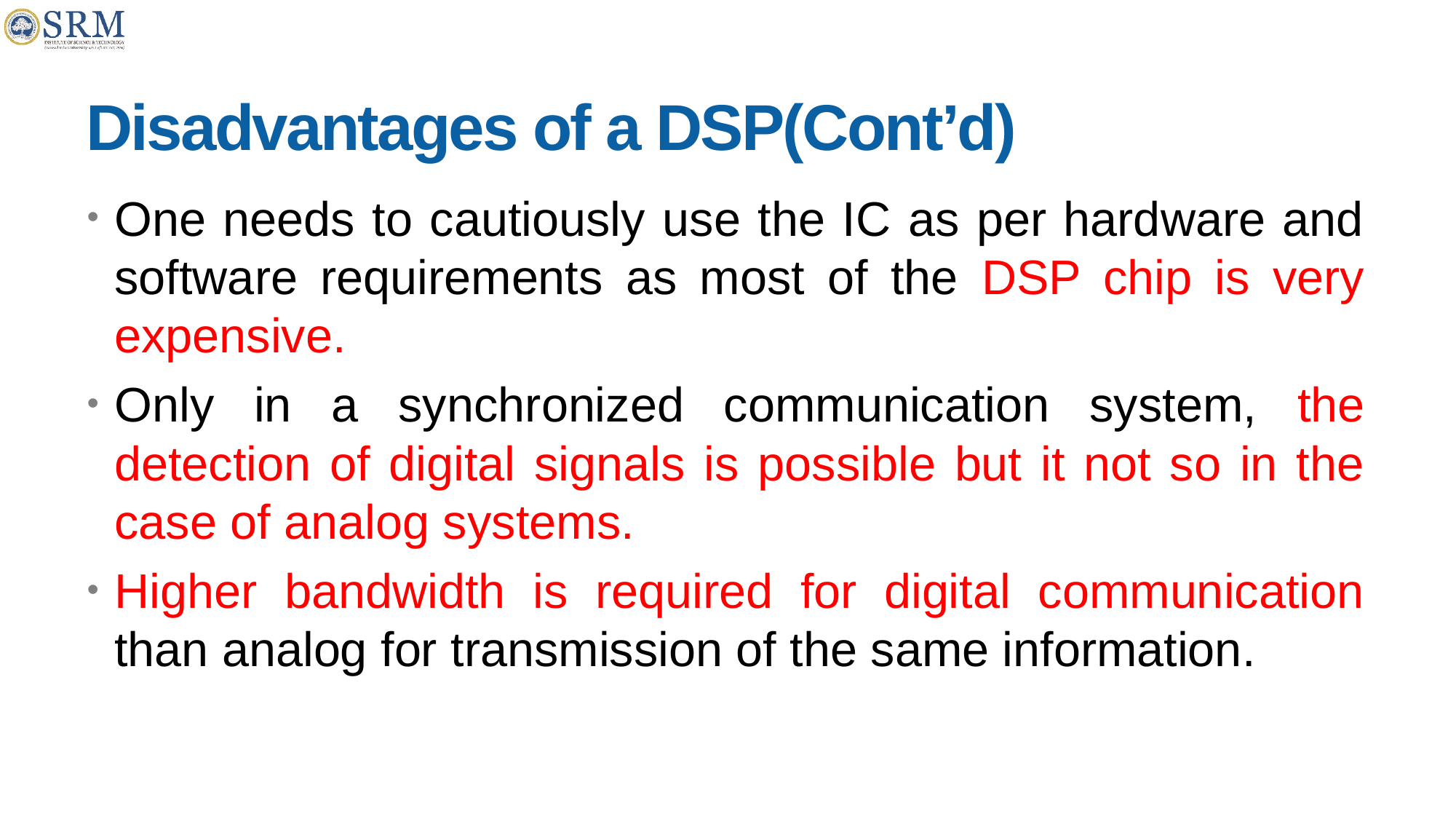

# Disadvantages of a DSP(Cont’d)
One needs to cautiously use the IC as per hardware and software requirements as most of the DSP chip is very expensive.
Only in a synchronized communication system, the detection of digital signals is possible but it not so in the case of analog systems.
Higher bandwidth is required for digital communication than analog for transmission of the same information.